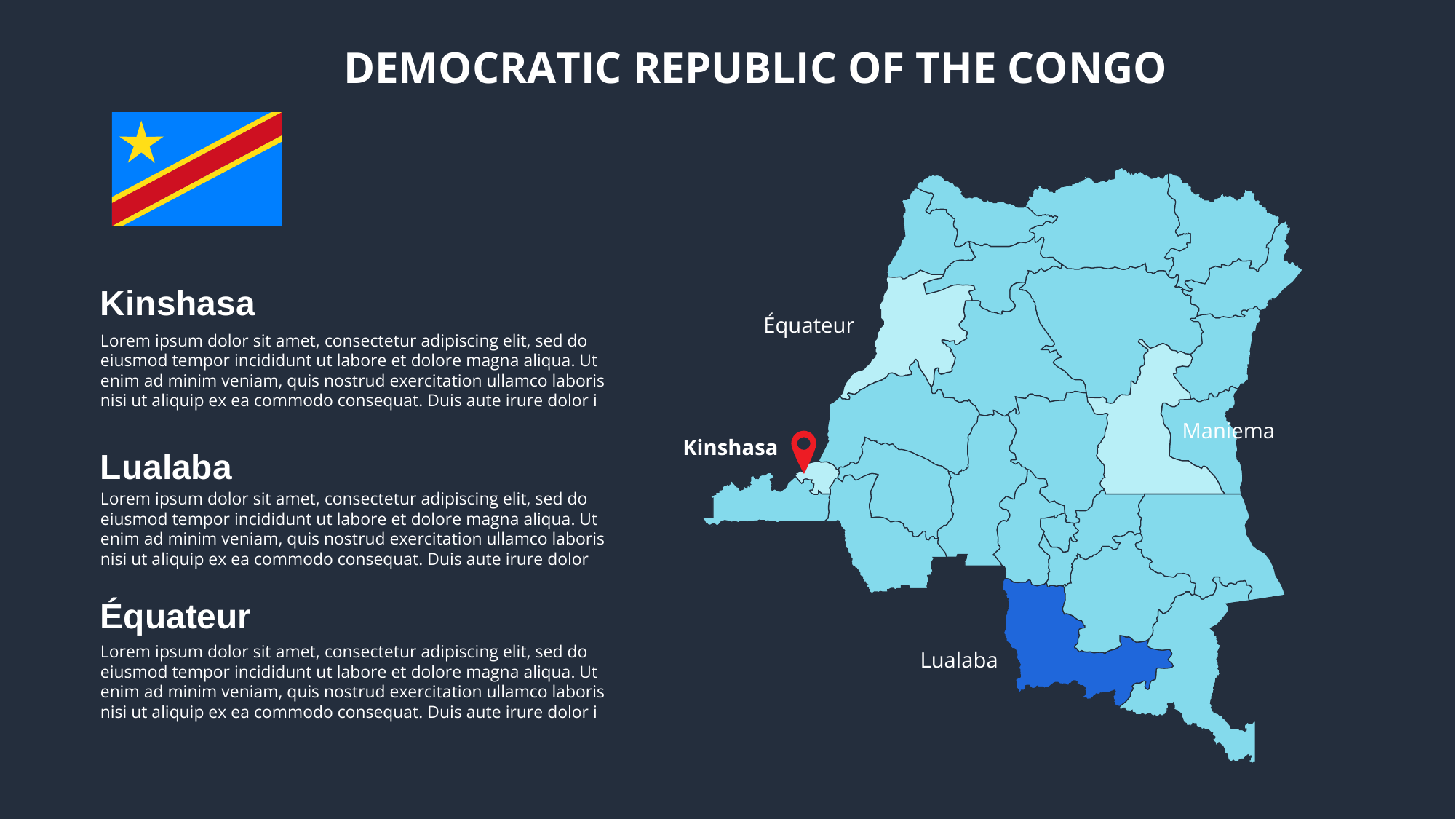

DEMOCRATIC REPUBLIC OF THE CONGO

Kinshasa

Équateur
Maniema
Kinshasa
Lualaba
Lorem ipsum dolor sit amet, consectetur adipiscing elit, sed do eiusmod tempor incididunt ut labore et dolore magna aliqua. Ut enim ad minim veniam, quis nostrud exercitation ullamco laboris nisi ut aliquip ex ea commodo consequat. Duis aute irure dolor i

Lualaba

Lorem ipsum dolor sit amet, consectetur adipiscing elit, sed do eiusmod tempor incididunt ut labore et dolore magna aliqua. Ut enim ad minim veniam, quis nostrud exercitation ullamco laboris nisi ut aliquip ex ea commodo consequat. Duis aute irure dolor

Équateur
Lorem ipsum dolor sit amet, consectetur adipiscing elit, sed do eiusmod tempor incididunt ut labore et dolore magna aliqua. Ut enim ad minim veniam, quis nostrud exercitation ullamco laboris nisi ut aliquip ex ea commodo consequat. Duis aute irure dolor i